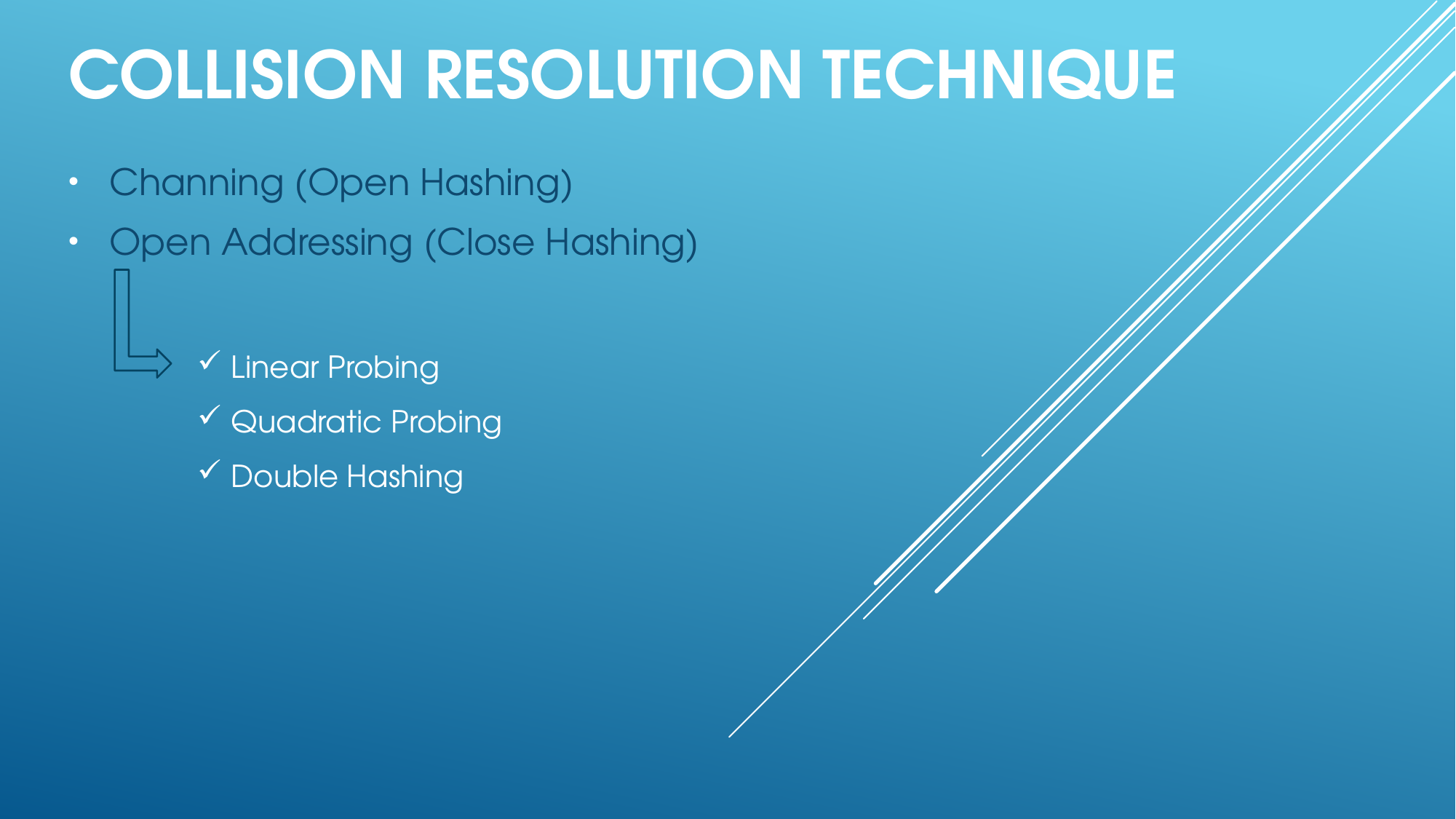

# Collision resolution technique
Channing (Open Hashing)
Open Addressing (Close Hashing)

Linear Probing
Quadratic Probing
Double Hashing